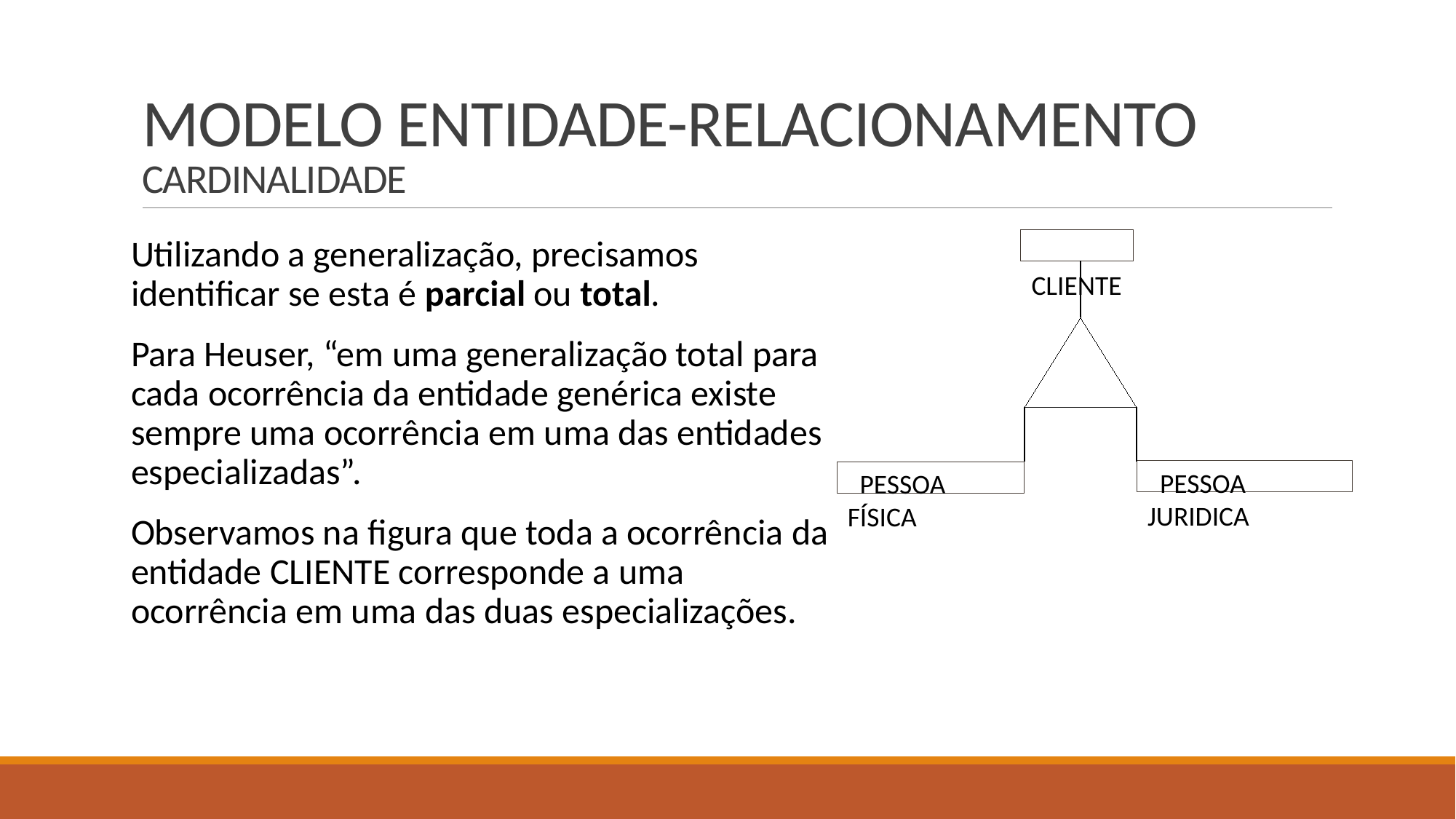

# MODELO ENTIDADE-RELACIONAMENTO CARDINALIDADE
Utilizando a generalização, precisamos identificar se esta é parcial ou total.
Para Heuser, “em uma generalização total para cada ocorrência da entidade genérica existe sempre uma ocorrência em uma das entidades especializadas”.
Observamos na figura que toda a ocorrência da entidade CLIENTE corresponde a uma ocorrência em uma das duas especializações.

  CLIENTE

  PESSOA JURIDICA
  PESSOA FÍSICA